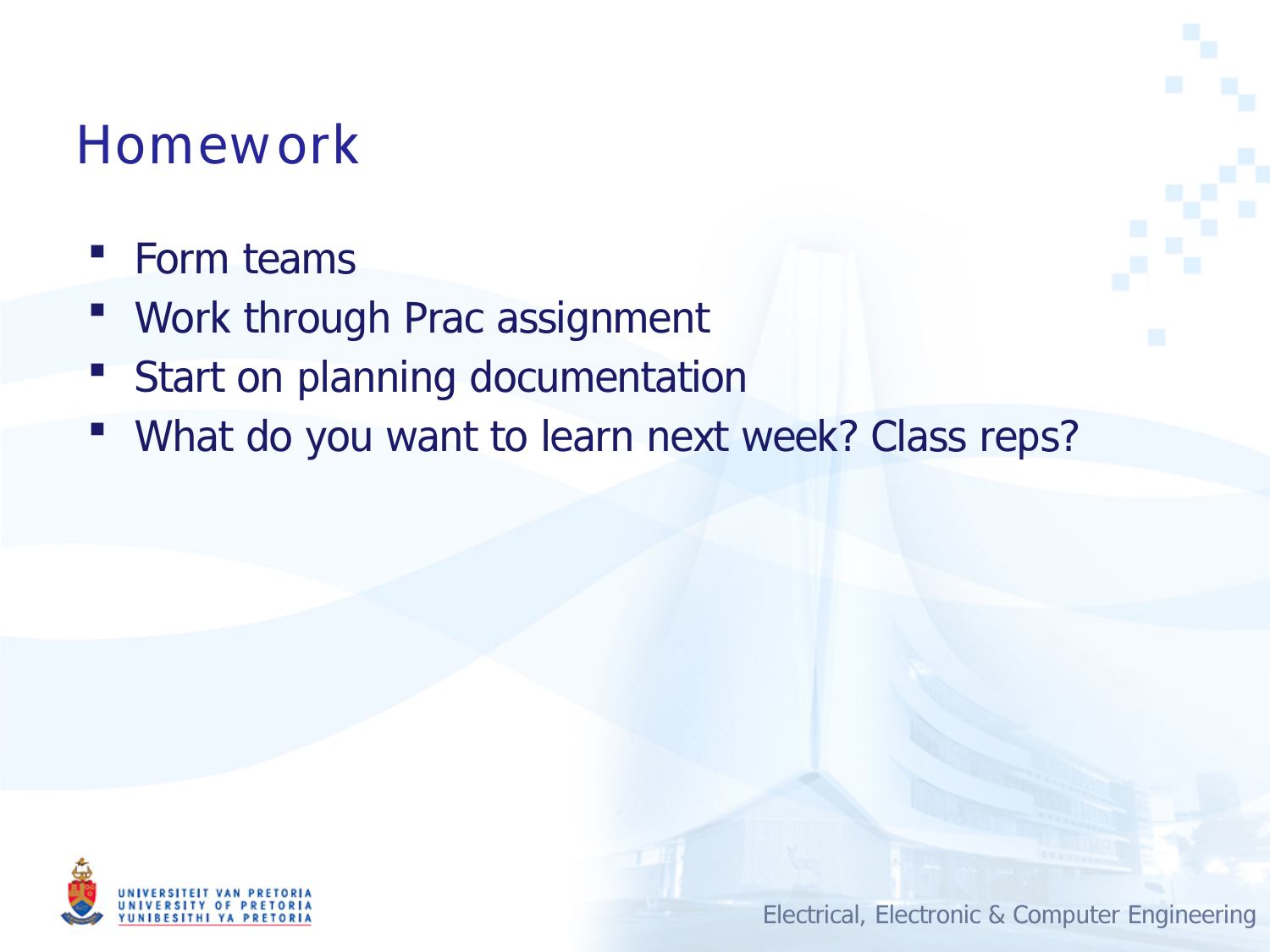

# Homework
Form teams
Work through Prac assignment
Start on planning documentation
What do you want to learn next week? Class reps?